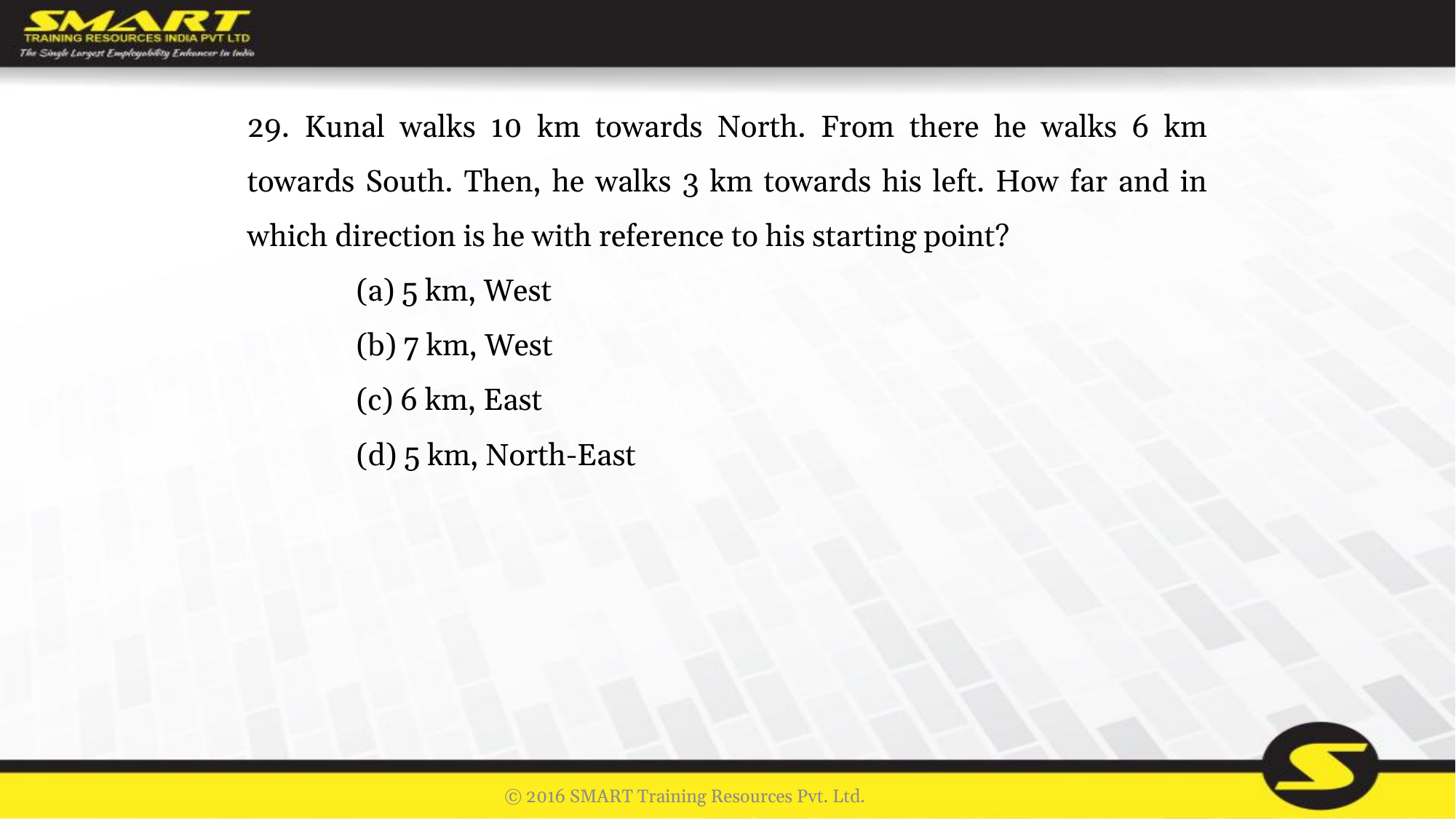

29. Kunal walks 10 km towards North. From there he walks 6 km towards South. Then, he walks 3 km towards his left. How far and in which direction is he with reference to his starting point?
	(a) 5 km, West
	(b) 7 km, West
	(c) 6 km, East
	(d) 5 km, North-East

© 2016 SMART Training Resources Pvt. Ltd.